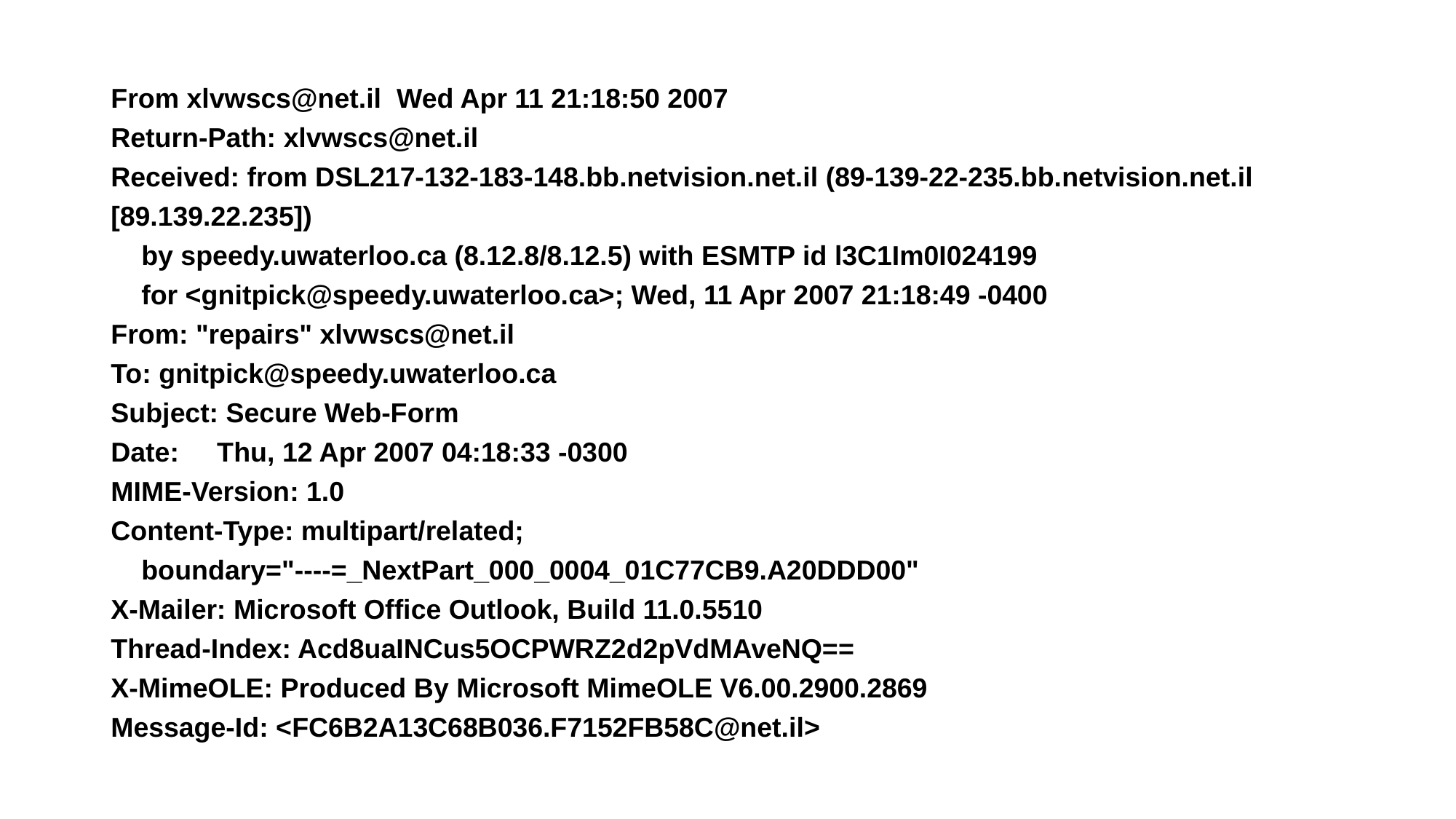

From xlvwscs@net.il  Wed Apr 11 21:18:50 2007
Return-Path: xlvwscs@net.il
Received: from DSL217-132-183-148.bb.netvision.net.il (89-139-22-235.bb.netvision.net.il [89.139.22.235])
    by speedy.uwaterloo.ca (8.12.8/8.12.5) with ESMTP id l3C1Im0I024199
    for <gnitpick@speedy.uwaterloo.ca>; Wed, 11 Apr 2007 21:18:49 -0400
From: "repairs" xlvwscs@net.il
To: gnitpick@speedy.uwaterloo.ca
Subject: Secure Web-Form
Date:     Thu, 12 Apr 2007 04:18:33 -0300
MIME-Version: 1.0
Content-Type: multipart/related;
    boundary="----=_NextPart_000_0004_01C77CB9.A20DDD00"
X-Mailer: Microsoft Office Outlook, Build 11.0.5510
Thread-Index: Acd8uaINCus5OCPWRZ2d2pVdMAveNQ==
X-MimeOLE: Produced By Microsoft MimeOLE V6.00.2900.2869
Message-Id: <FC6B2A13C68B036.F7152FB58C@net.il>